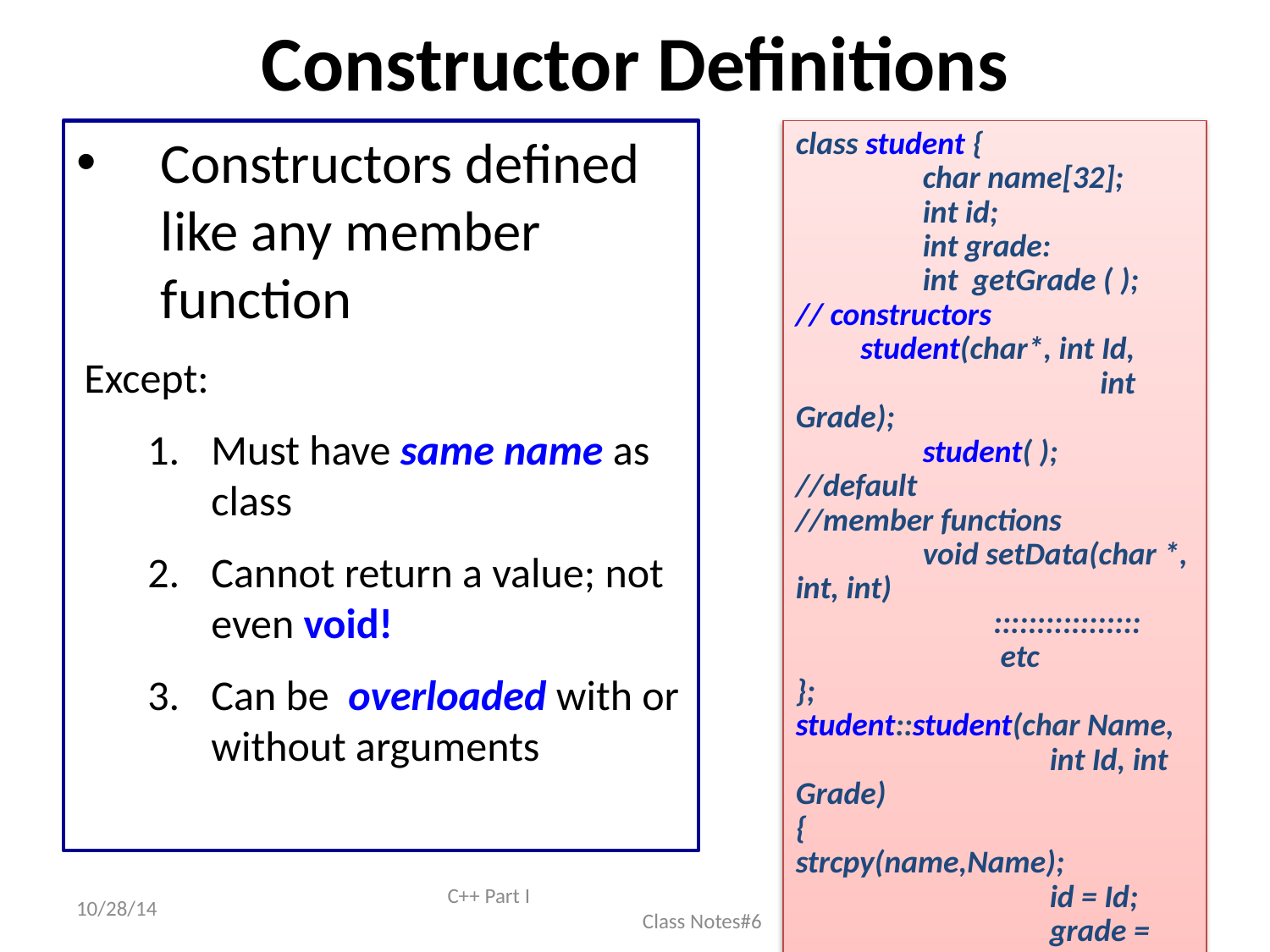

# Constructor Definitions
Constructors defined like any member function
Except:
Must have same name as class
Cannot return a value; not even void!
Can be  overloaded with or without arguments

class student {
	char name[32];
	int id;
	int grade:
	int  getGrade ( );
// constructors
         student(char*, int Id,
		       int Grade);
	student( );  //default
//member functions
	void setData(char *, int, int)
	 :::::::::::::::::
	  etc
};
student::student(char Name, 		int Id, int Grade)
{		strcpy(name,Name);
		id = Id;
		grade = Grade;
}
10/28/14
C++ Part I                                                                                         Class Notes#6
18